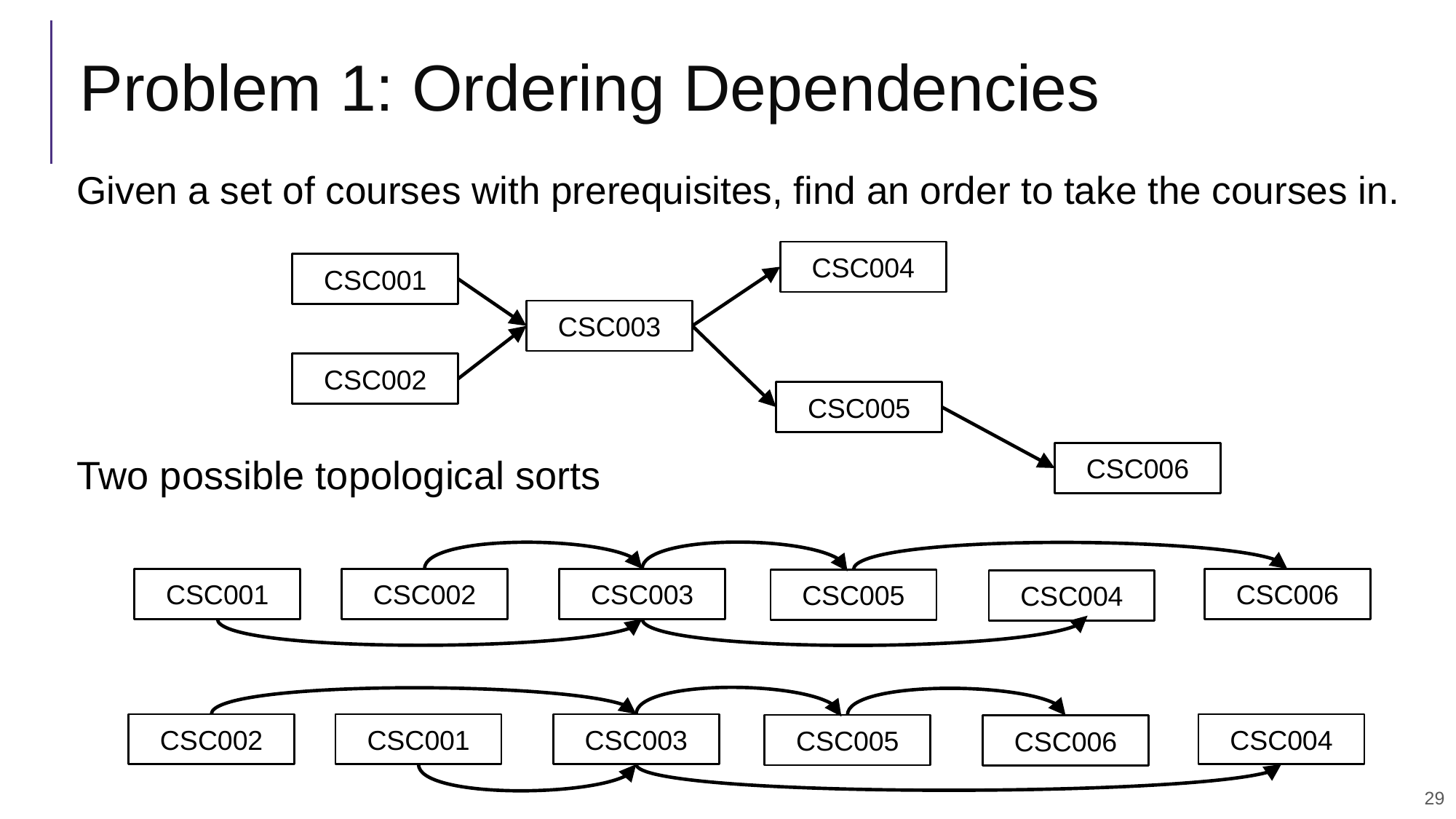

# Problem 1: Ordering Dependencies
Given a set of courses with prerequisites, find an order to take the courses in.
CSC004
CSC001
CSC003
CSC002
CSC005
CSC006
Two possible topological sorts
CSC001
CSC002
CSC003
CSC006
CSC005
CSC004
CSC002
CSC001
CSC003
CSC004
CSC005
CSC006